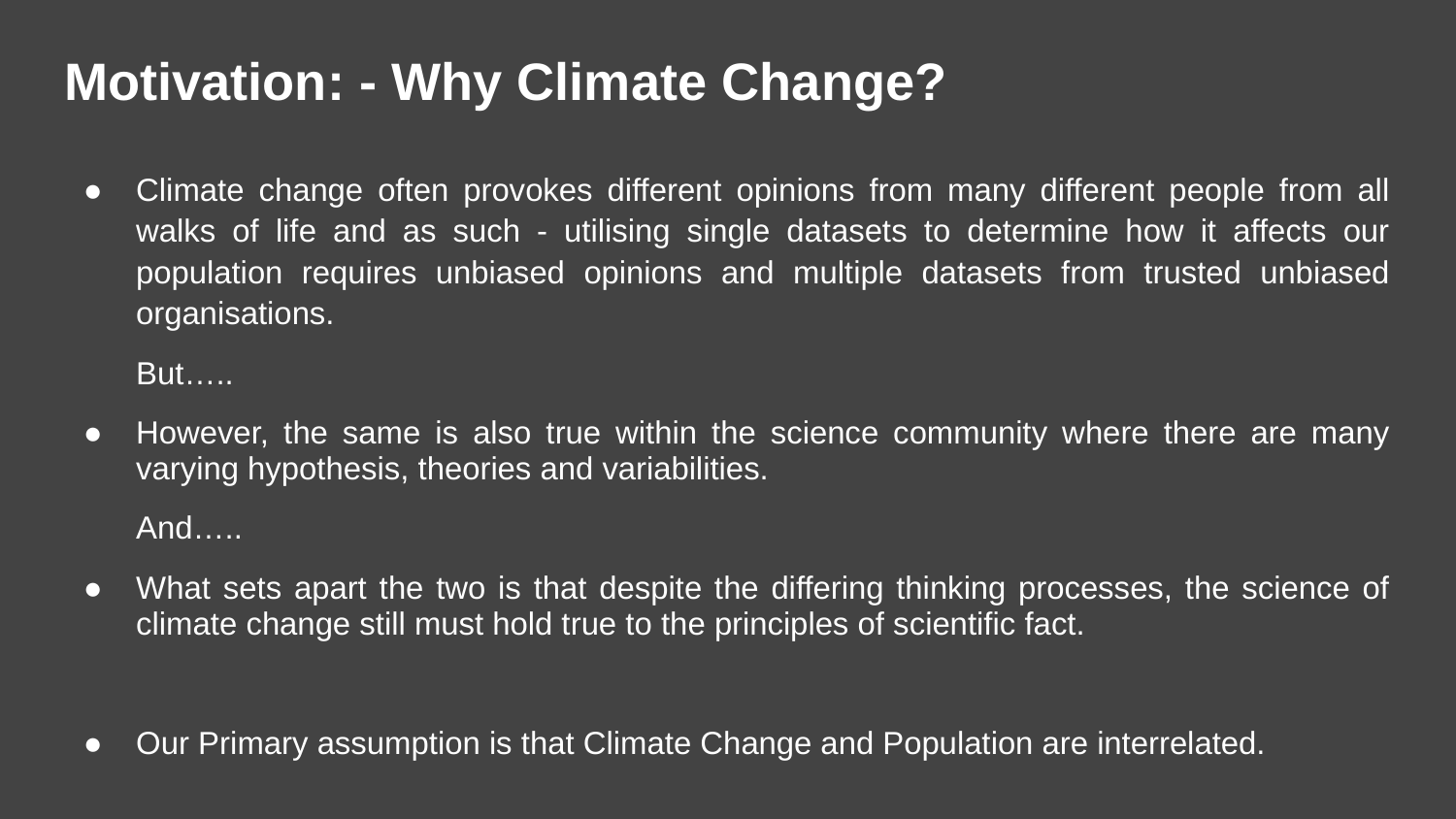

# Motivation: - Why Climate Change?
Climate change often provokes different opinions from many different people from all walks of life and as such - utilising single datasets to determine how it affects our population requires unbiased opinions and multiple datasets from trusted unbiased organisations.
But…..
However, the same is also true within the science community where there are many varying hypothesis, theories and variabilities.
And…..
What sets apart the two is that despite the differing thinking processes, the science of climate change still must hold true to the principles of scientific fact.

Our Primary assumption is that Climate Change and Population are interrelated.